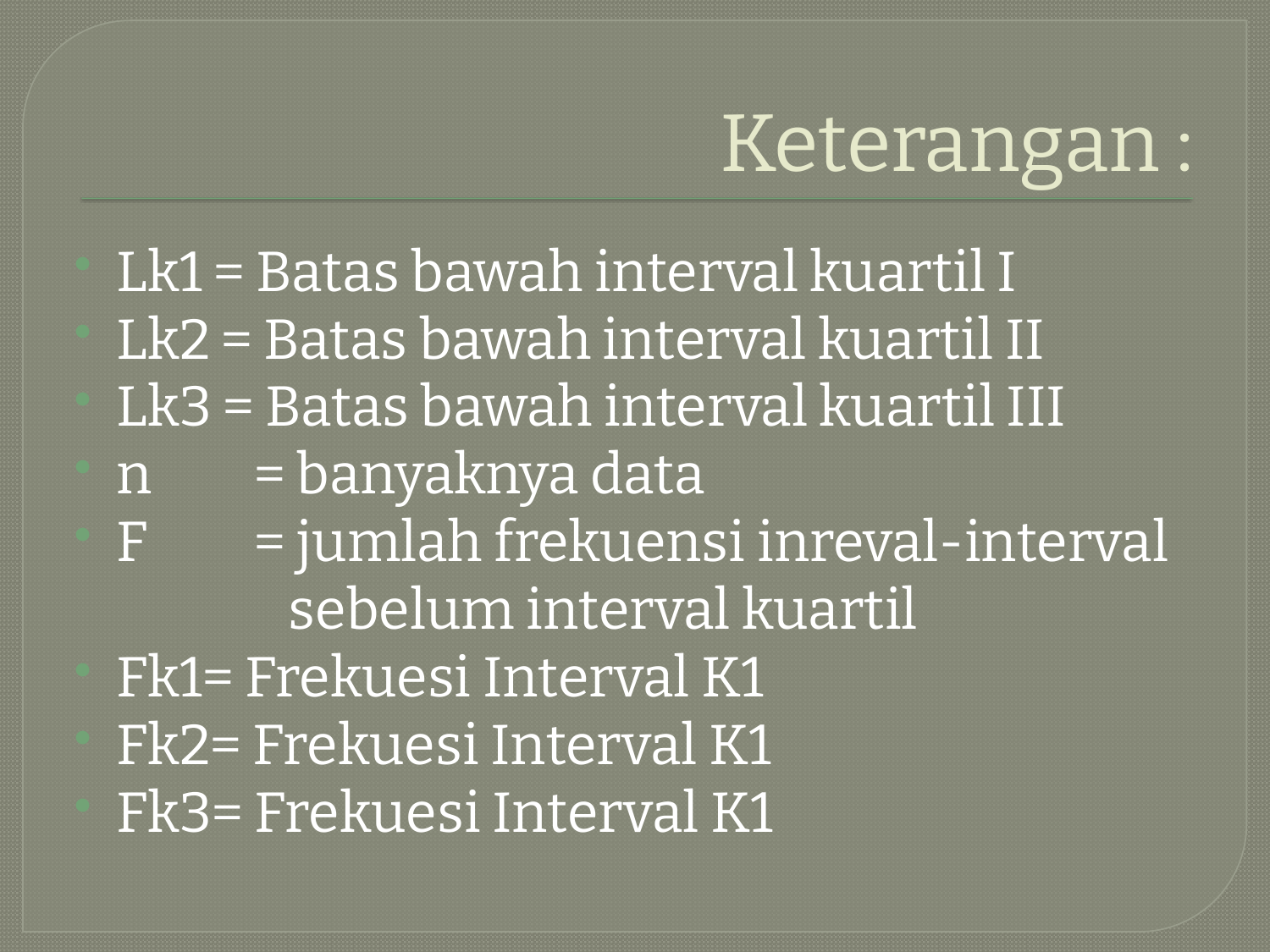

# Keterangan :
Lk1 = Batas bawah interval kuartil I
Lk2 = Batas bawah interval kuartil II
Lk3 = Batas bawah interval kuartil III
n	 = banyaknya data
F	 = jumlah frekuensi inreval-interval
		    sebelum interval kuartil
Fk1= Frekuesi Interval K1
Fk2= Frekuesi Interval K1
Fk3= Frekuesi Interval K1